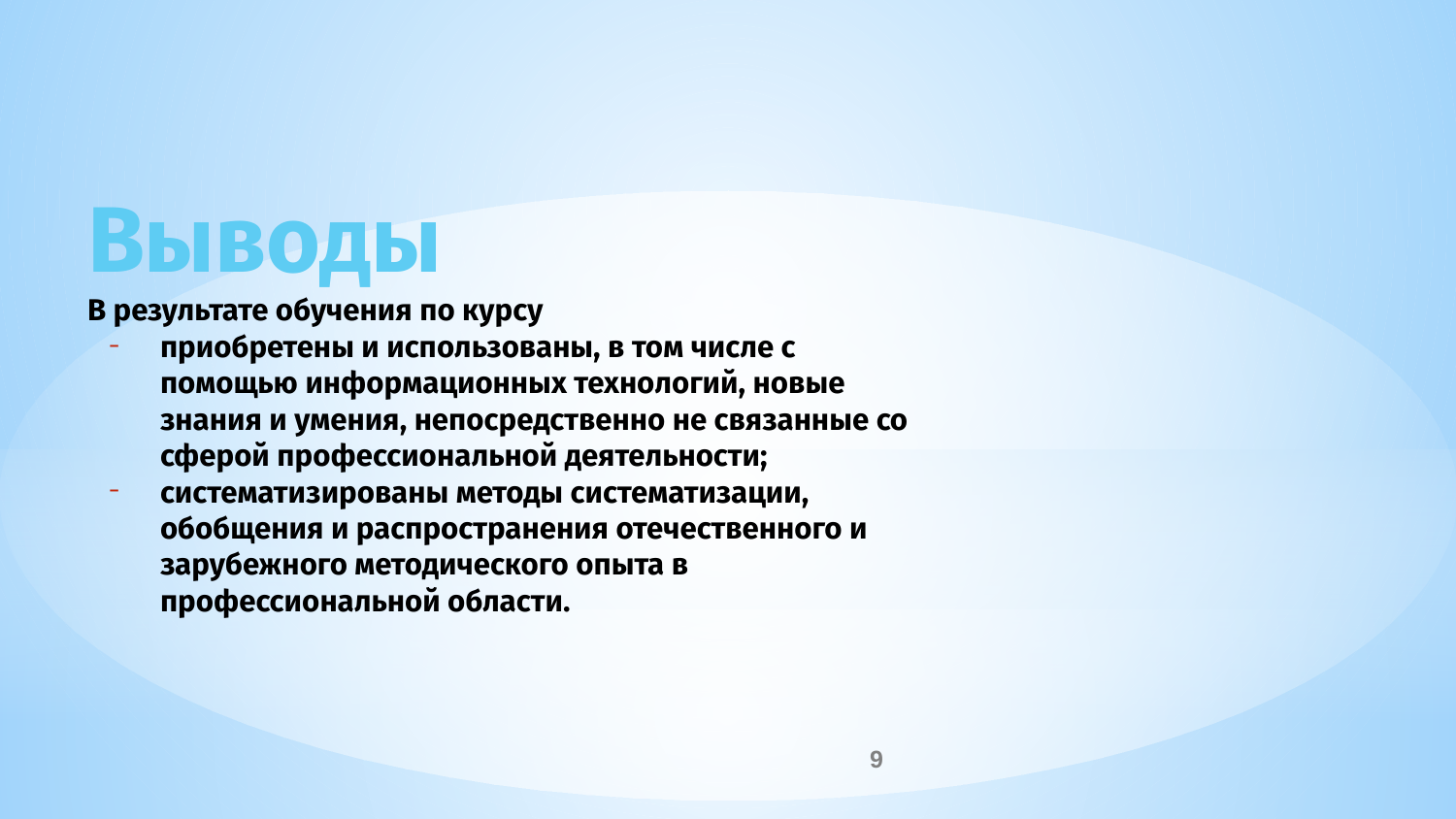

# Выводы
В результате обучения по курсу
приобретены и использованы, в том числе с помощью информационных технологий, новые знания и умения, непосредственно не связанные со сферой профессиональной деятельности;
систематизированы методы систематизации, обобщения и распространения отечественного и зарубежного методического опыта в профессиональной области.

9